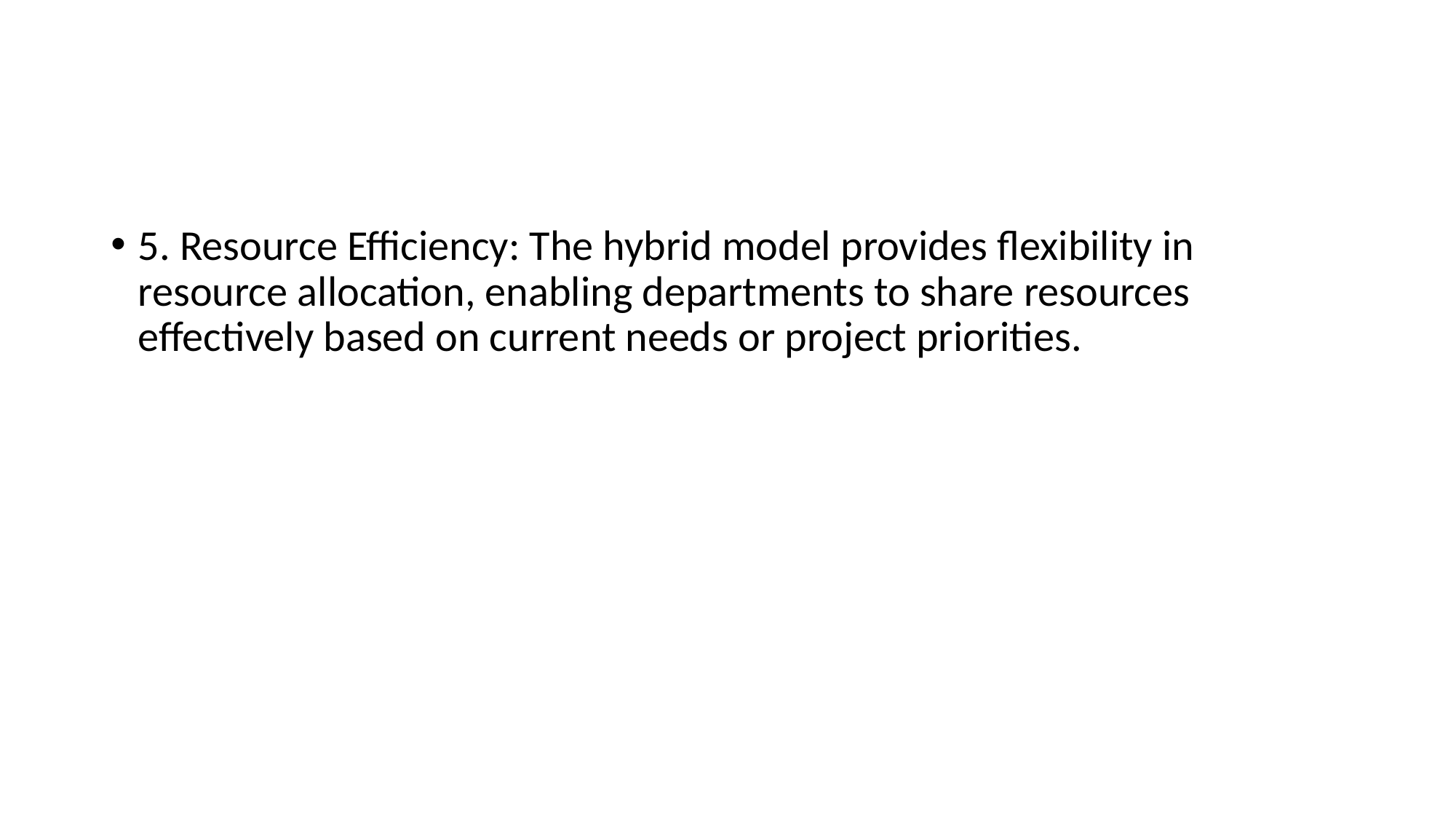

#
5. Resource Efficiency: The hybrid model provides flexibility in resource allocation, enabling departments to share resources effectively based on current needs or project priorities.